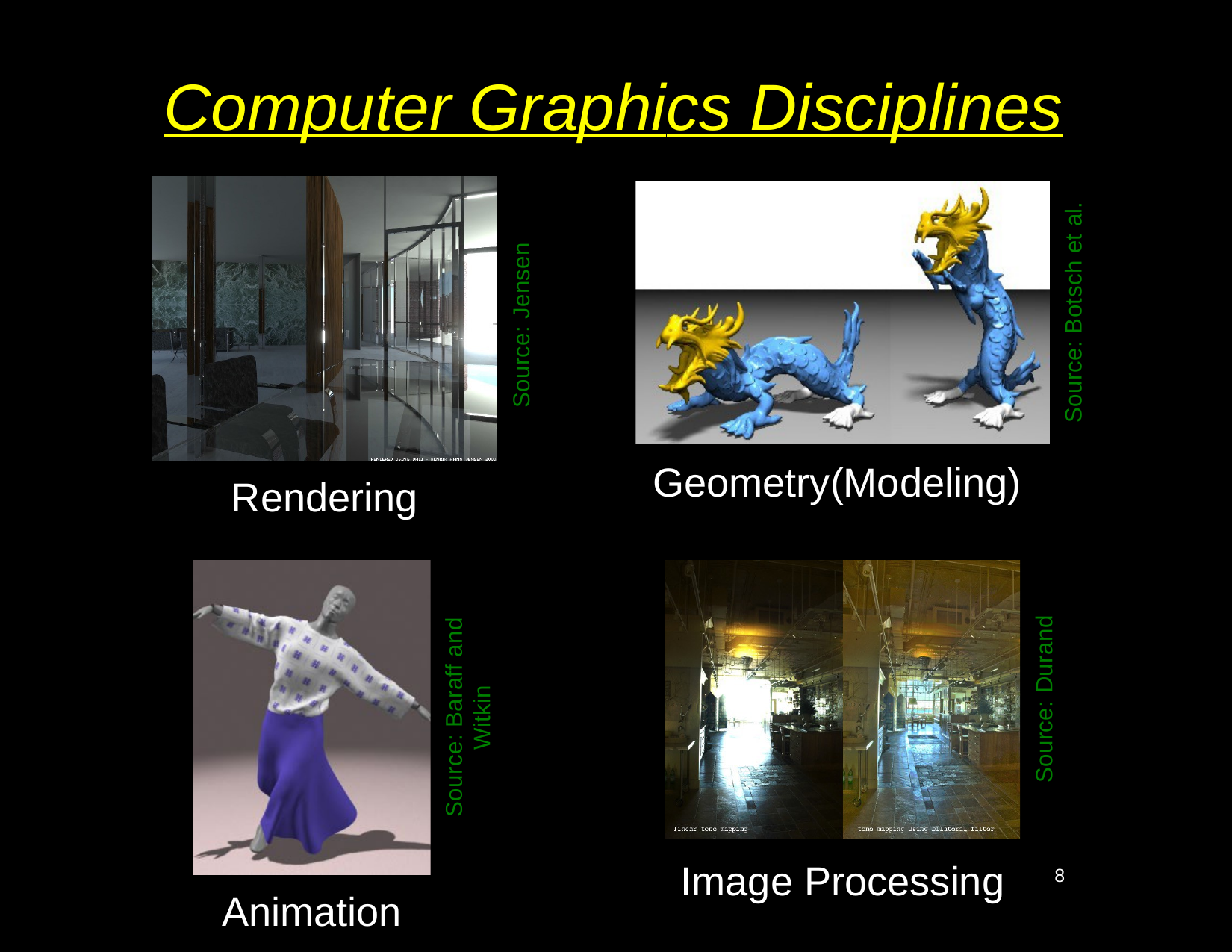

Computer Graphics Disciplines

Source: Jensen
Rendering

Source: Botsch et al.
Geometry(Modeling)

Source: Baraff and Witkin
Animation

Source: Durand
Image Processing
8